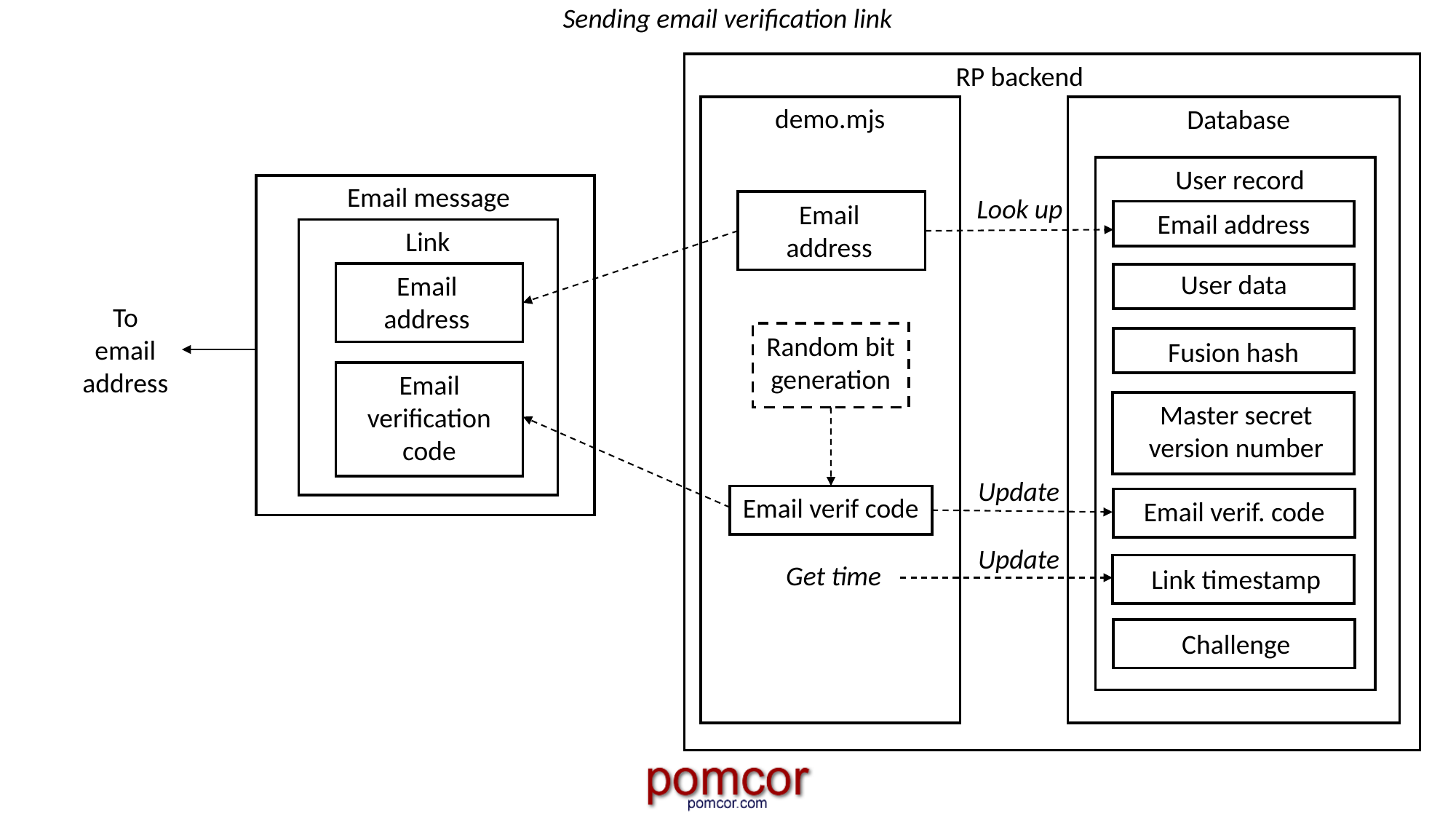

# Sending email verification link
RP backend

demo.mjs

Database
User record

Email message

Look up
Email
address

Email address

Link

User data
Email
address

To
email
address

Random bit generation

Fusion hash
Email verification code

Master secret version number

Update
Email verif code

Email verif. code

Update
Get time

Link timestamp

Challenge